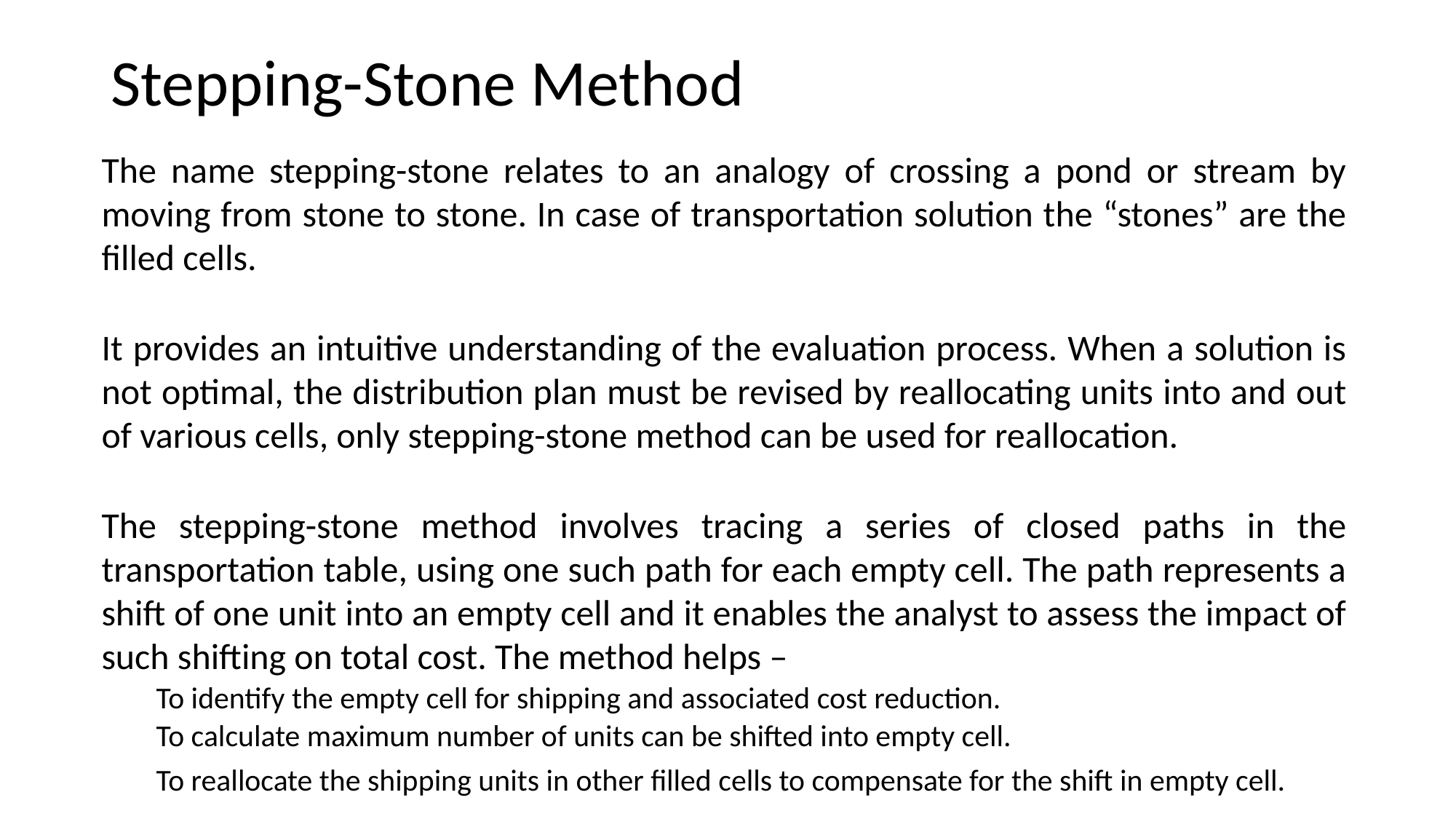

# Stepping-Stone Method
The name stepping-stone relates to an analogy of crossing a pond or stream by moving from stone to stone. In case of transportation solution the “stones” are the filled cells.

It provides an intuitive understanding of the evaluation process. When a solution is not optimal, the distribution plan must be revised by reallocating units into and out of various cells, only stepping-stone method can be used for reallocation.

The stepping-stone method involves tracing a series of closed paths in the transportation table, using one such path for each empty cell. The path represents a shift of one unit into an empty cell and it enables the analyst to assess the impact of such shifting on total cost. The method helps –
To identify the empty cell for shipping and associated cost reduction.
To calculate maximum number of units can be shifted into empty cell.
To reallocate the shipping units in other filled cells to compensate for the shift in empty cell.